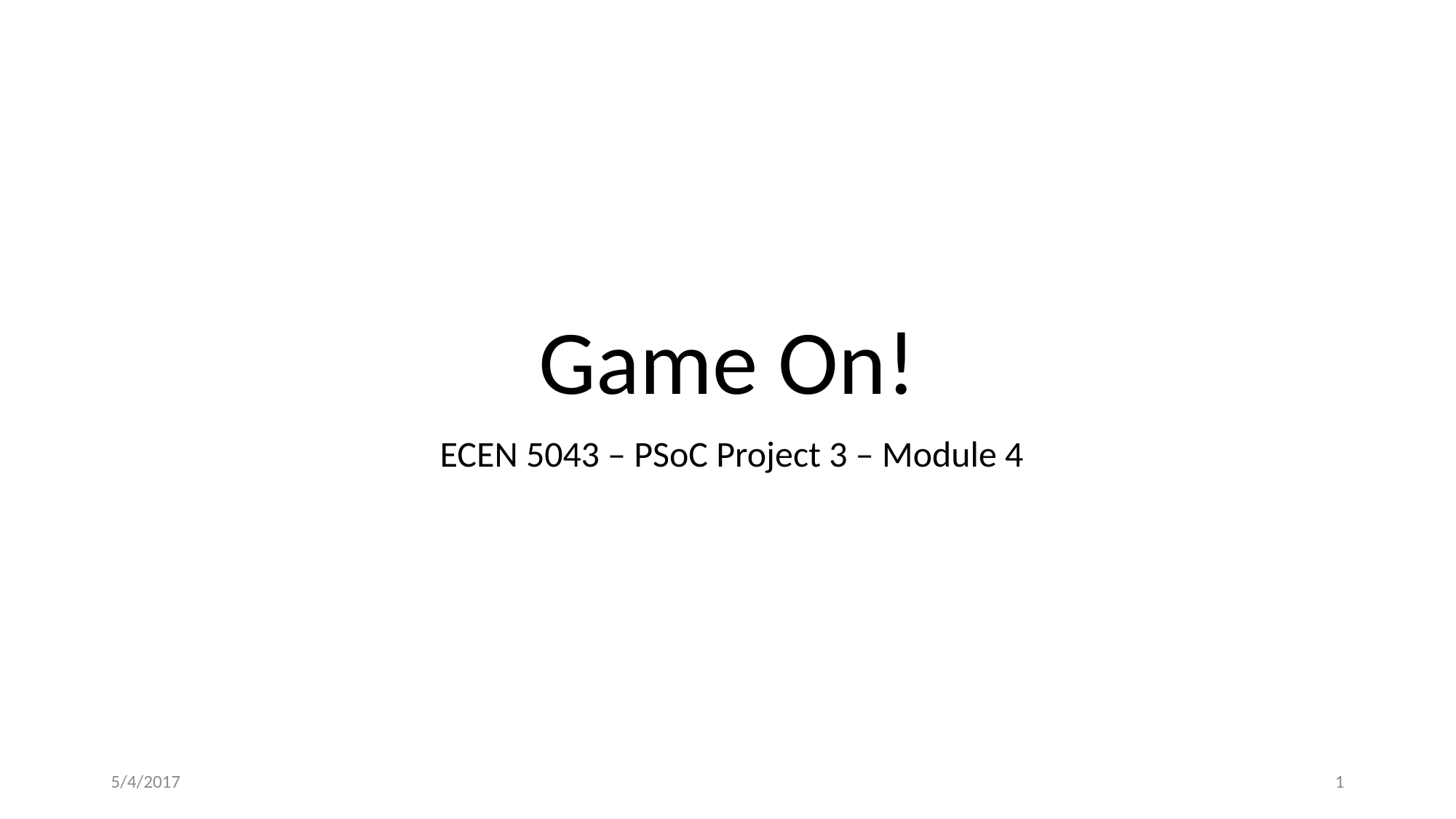

# Game On!
 ECEN 5043 – PSoC Project 3 – Module 4
5/4/2017
1